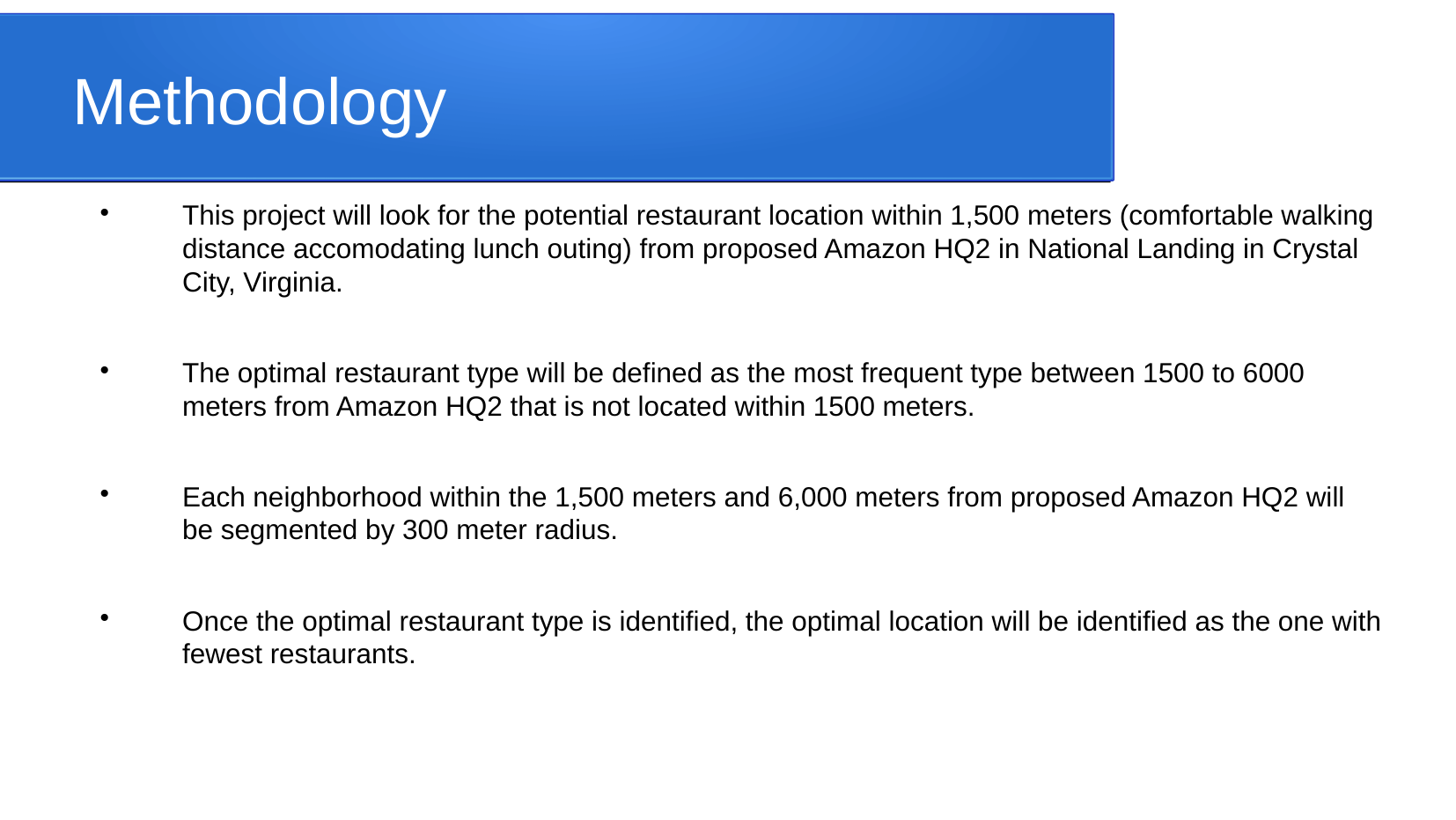

Methodology
This project will look for the potential restaurant location within 1,500 meters (comfortable walking distance accomodating lunch outing) from proposed Amazon HQ2 in National Landing in Crystal City, Virginia.

The optimal restaurant type will be defined as the most frequent type between 1500 to 6000 meters from Amazon HQ2 that is not located within 1500 meters.

Each neighborhood within the 1,500 meters and 6,000 meters from proposed Amazon HQ2 will be segmented by 300 meter radius.

Once the optimal restaurant type is identified, the optimal location will be identified as the one with fewest restaurants.